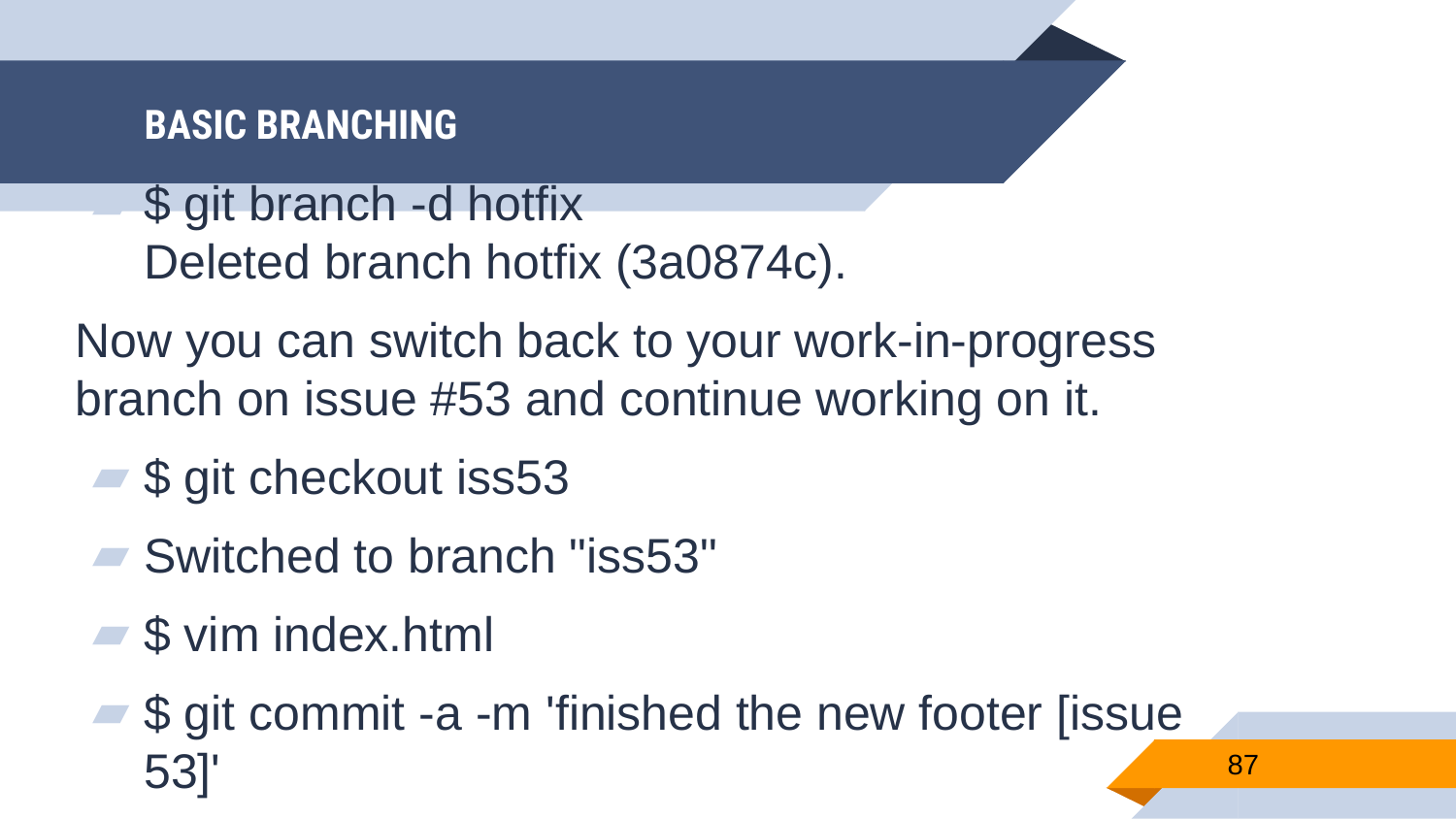

# BASIC BRANCHING
$ git branch -d hotfix
Deleted branch hotfix (3a0874c).
Now you can switch back to your work-in-progress branch on issue #53 and continue working on it.
$ git checkout iss53
Switched to branch "iss53"
$ vim index.html
$ git commit -a -m 'finished the new footer [issue 53]'
87